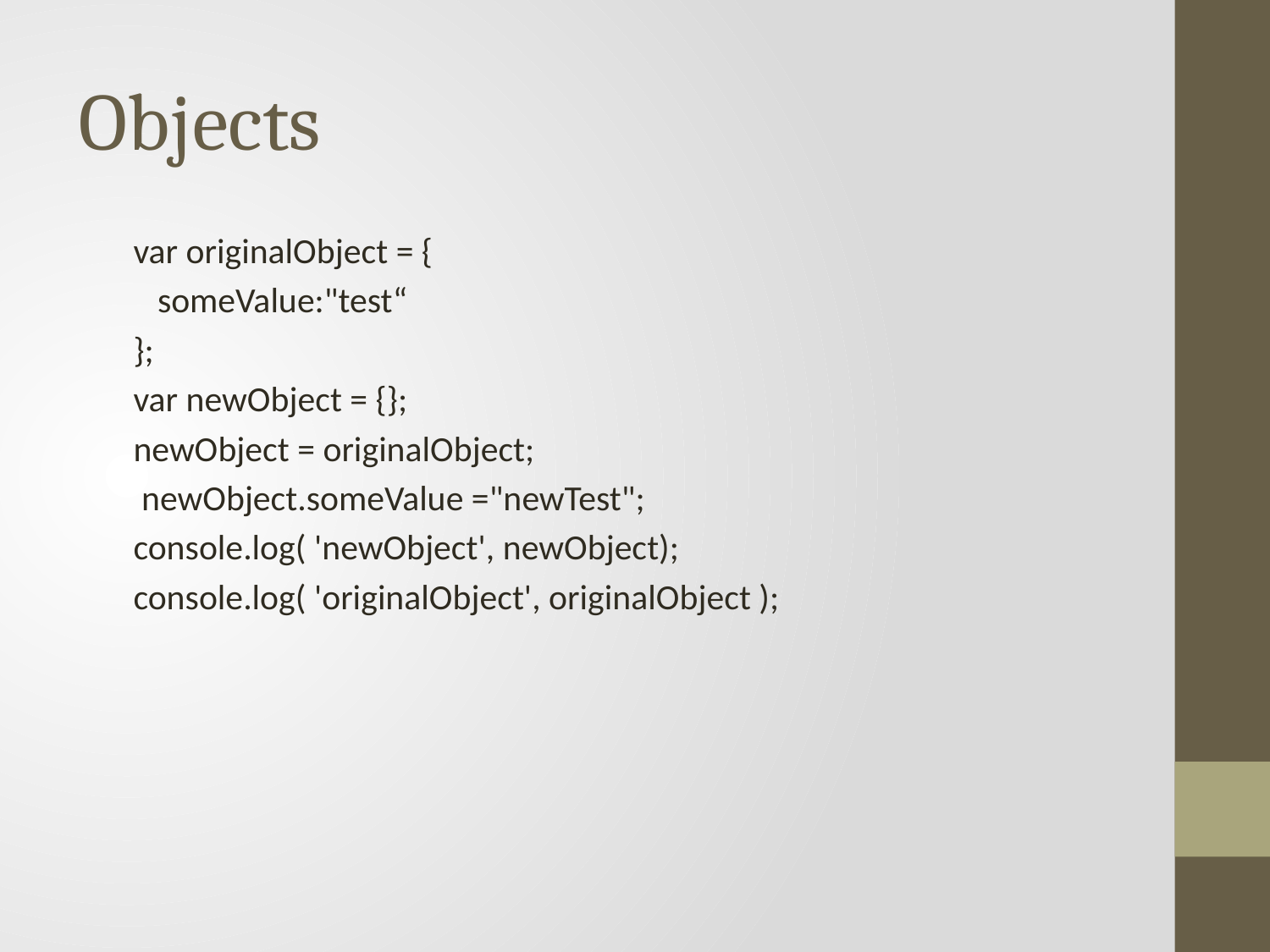

# Objects
var originalObject = {
   someValue:"test“
};
var newObject = {};
newObject = originalObject;
 newObject.someValue ="newTest";
console.log( 'newObject', newObject);
console.log( 'originalObject', originalObject );